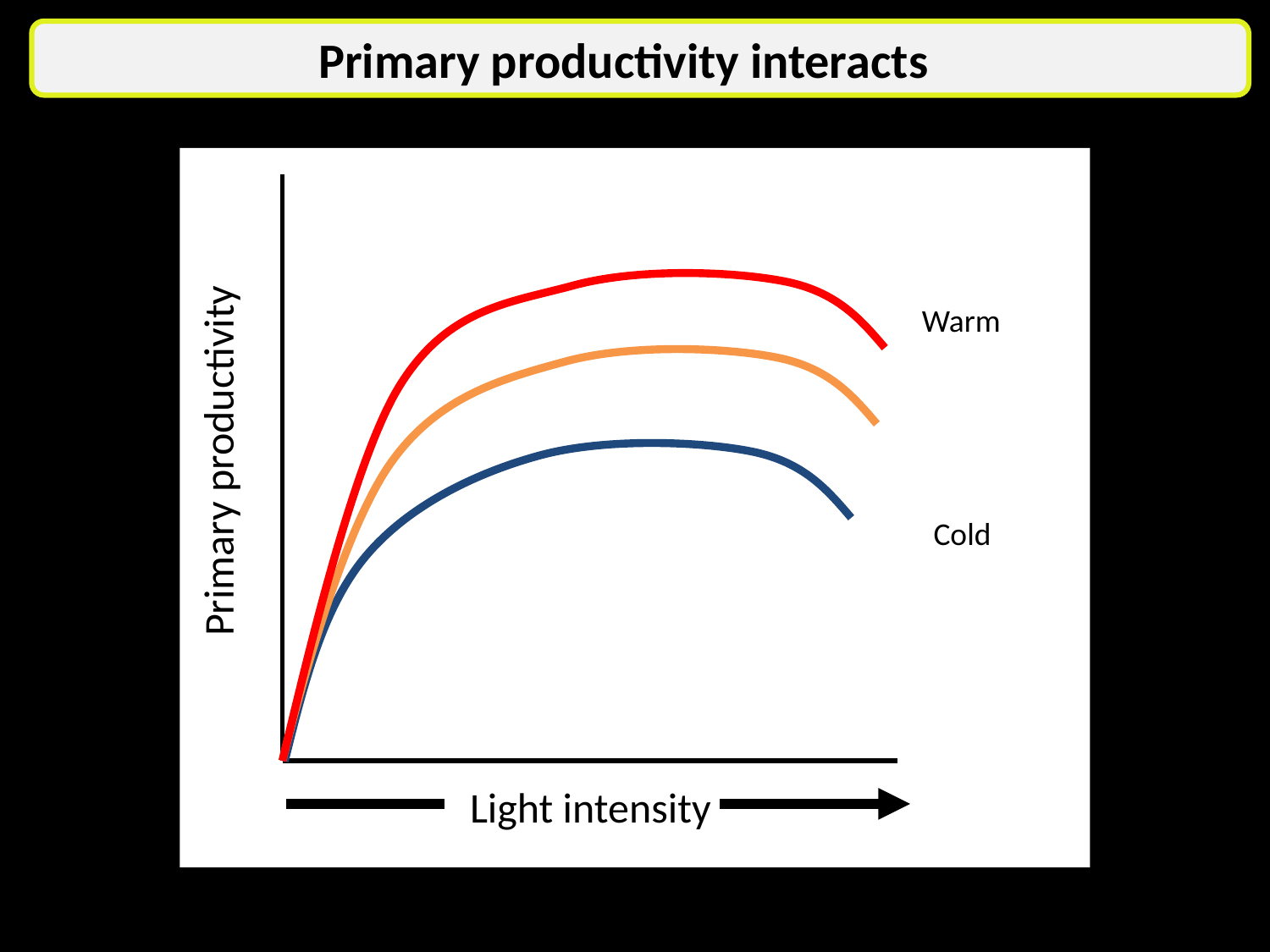

Primary productivity interacts

Warm

Primary productivity

Cold
Light intensity